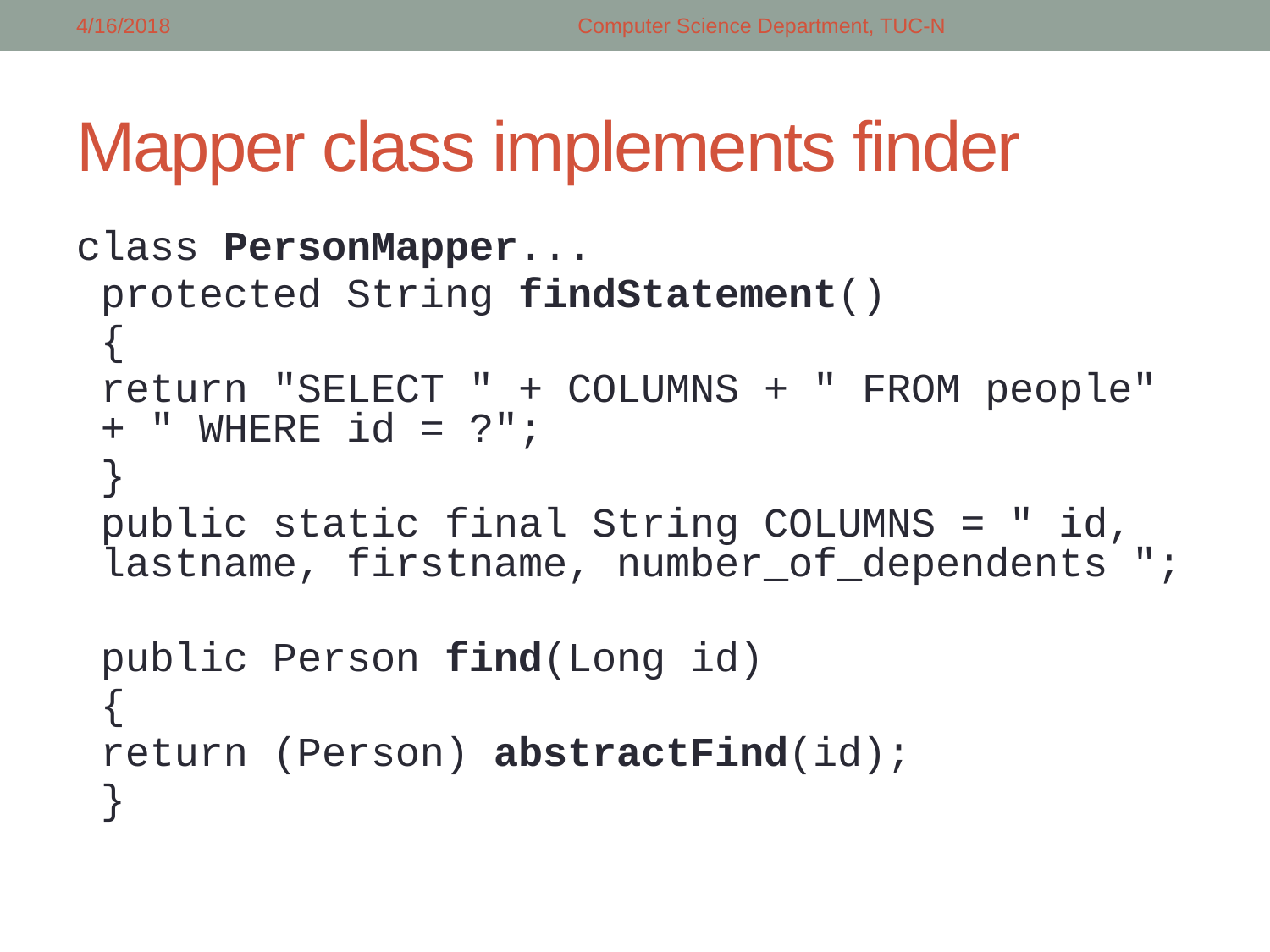

4/16/2018
Computer Science Department, TUC-N
# Mapper class implements finder
class PersonMapper...
	protected String findStatement()
	{
		return "SELECT " + COLUMNS + " FROM people" + " WHERE id = ?";
	}
	public static final String COLUMNS = " id, lastname, firstname, number_of_dependents ";

 public Person find(Long id)
	{
		return (Person) abstractFind(id);
	}